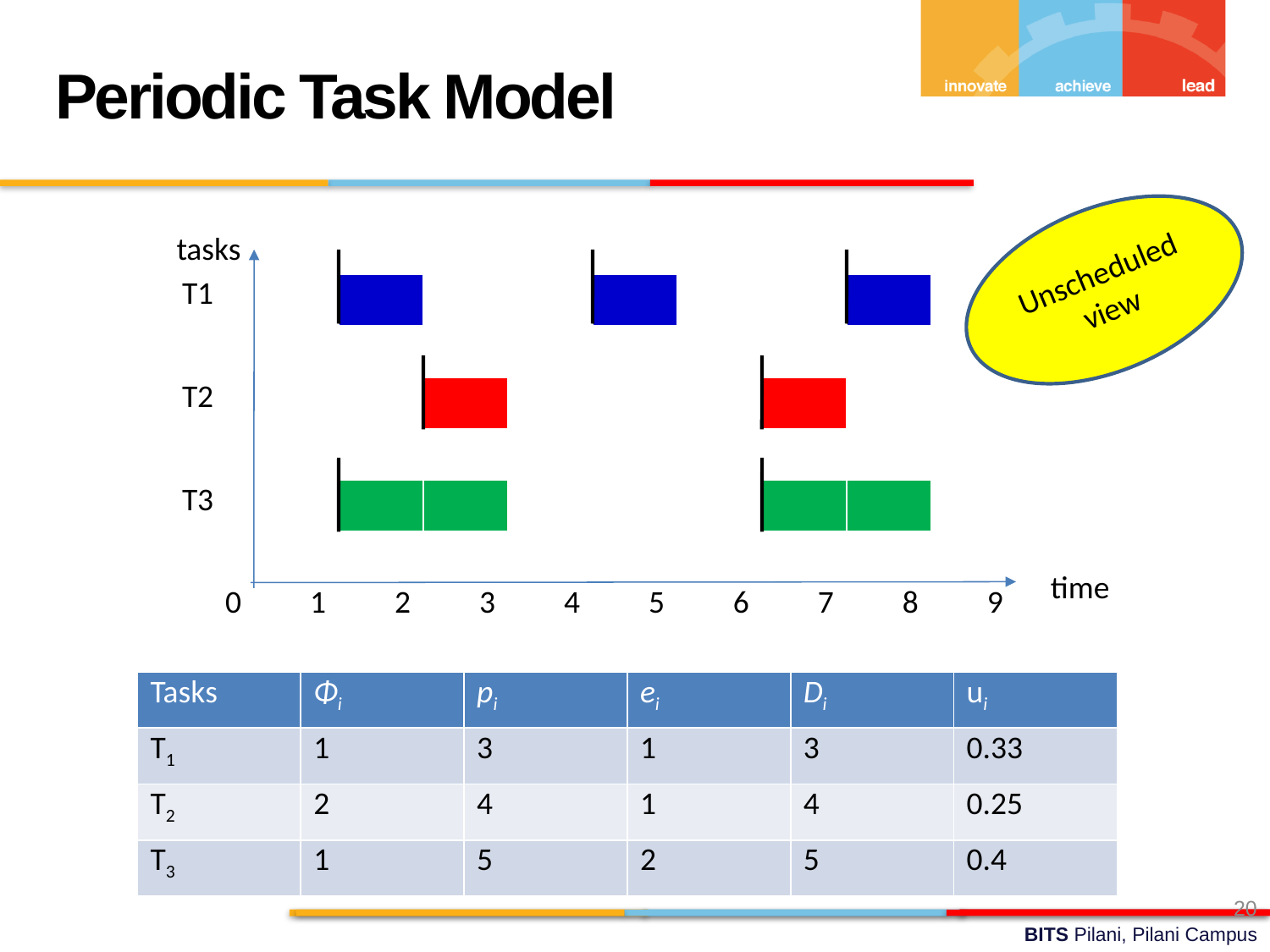

Periodic Task Model
Unscheduled view
tasks
| T1 |  |  |  |  |  |  |  |  |  |
| --- | --- | --- | --- | --- | --- | --- | --- | --- | --- |
|  |  |  |  |  |  |  |  |  |  |
| T2 |  |  |  |  |  |  |  |  |  |
|  |  |  |  |  |  |  |  |  |  |
| T3 |  |  |  |  |  |  |  |  |  |
|  |  |  |  |  |  |  |  |  |  |
| 0 | 1 | 2 | 3 | 4 | 5 | 6 | 7 | 8 | 9 |
time
| Tasks | Φi | pi | ei | Di | ui |
| --- | --- | --- | --- | --- | --- |
| T1 | 1 | 3 | 1 | 3 | 0.33 |
| T2 | 2 | 4 | 1 | 4 | 0.25 |
| T3 | 1 | 5 | 2 | 5 | 0.4 |
20